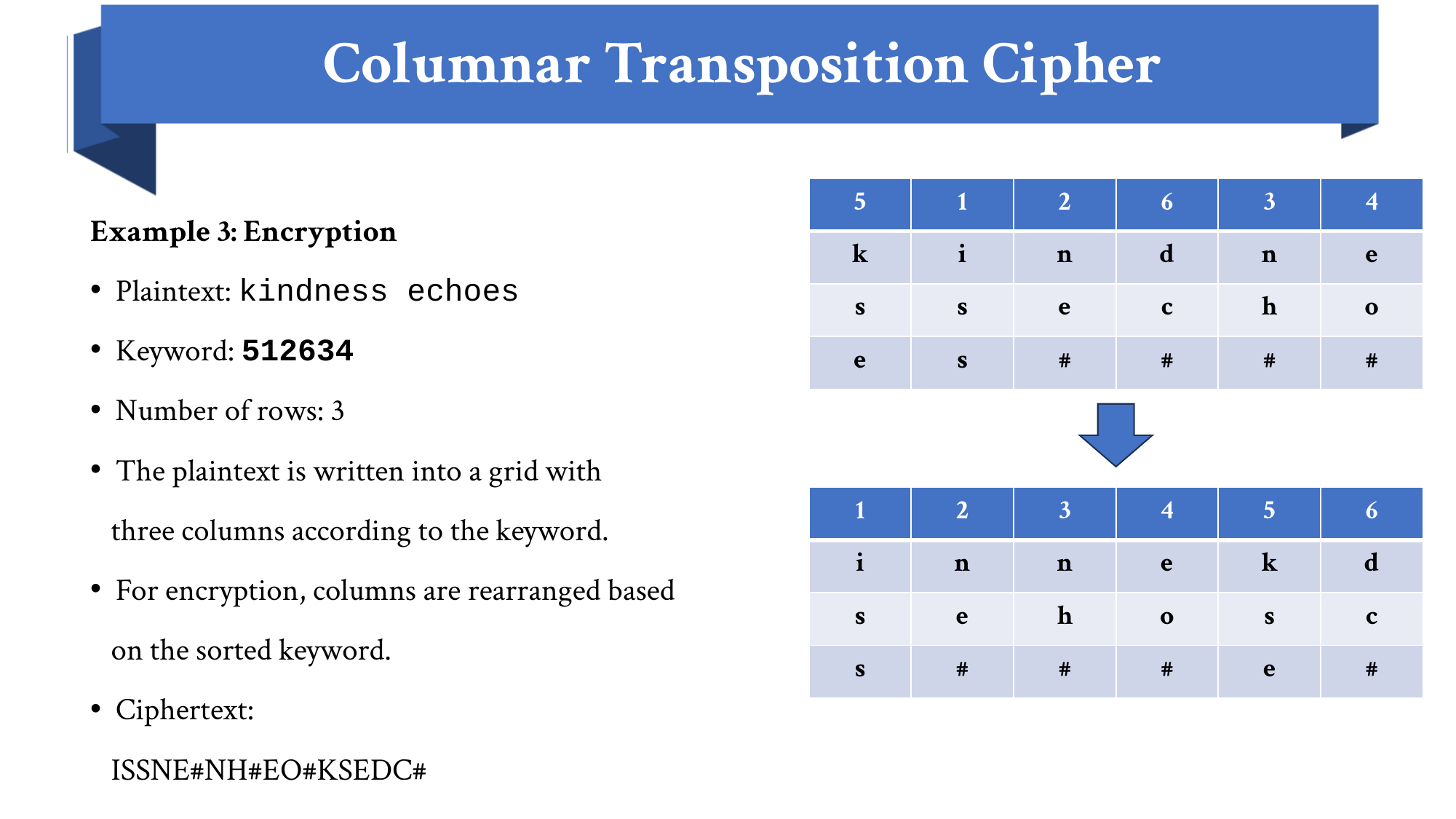

# Columnar Transposition Cipher
| 5 | 1 | 2 | 6 | 3 | 4 |
| --- | --- | --- | --- | --- | --- |
| k | i | n | d | n | e |
| s | s | e | c | h | o |
| e | s | # | # | # | # |
Example 3: Encryption
Plaintext: kindness echoes
Keyword: 512634
Number of rows: 3
The plaintext is written into a grid with
   three columns according to the keyword.
For encryption, columns are rearranged based
   on the sorted keyword.
Ciphertext:
   ISSNE#NH#EO#KSEDC#

| 1 | 2 | 3 | 4 | 5 | 6 |
| --- | --- | --- | --- | --- | --- |
| i | n | n | e | k | d |
| s | e | h | o | s | c |
| s | # | # | # | e | # |